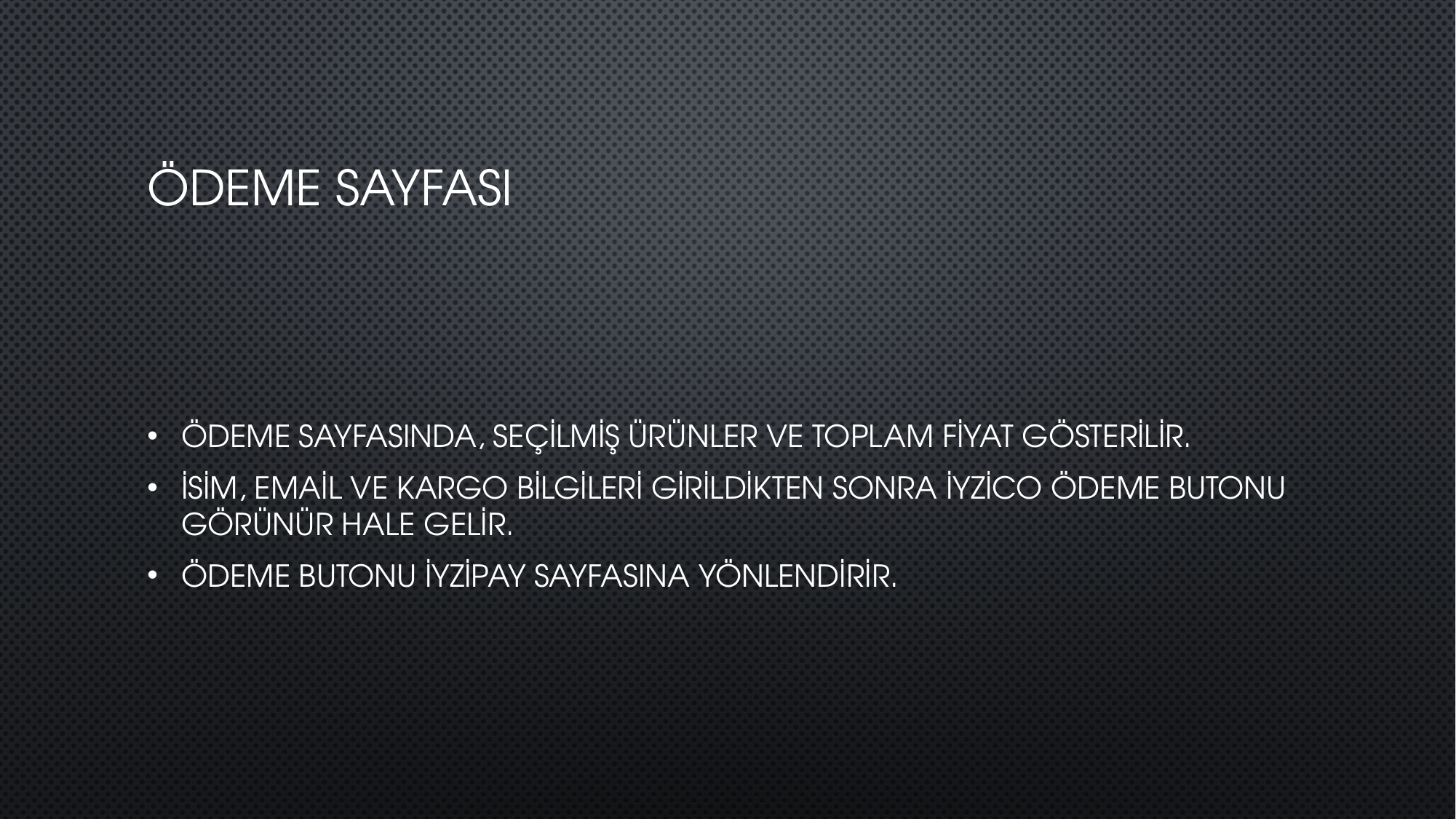

# Ödeme sayfası
Ödeme sayfasında, seçilmiş ürünler ve toplam fiyat gösterilir.
İsim, email ve kargo bilgileri girildikten sonra iyzico ödeme butonu görünür hale gelir.
Ödeme butonu iyzipay sayfasına yönlendirir.